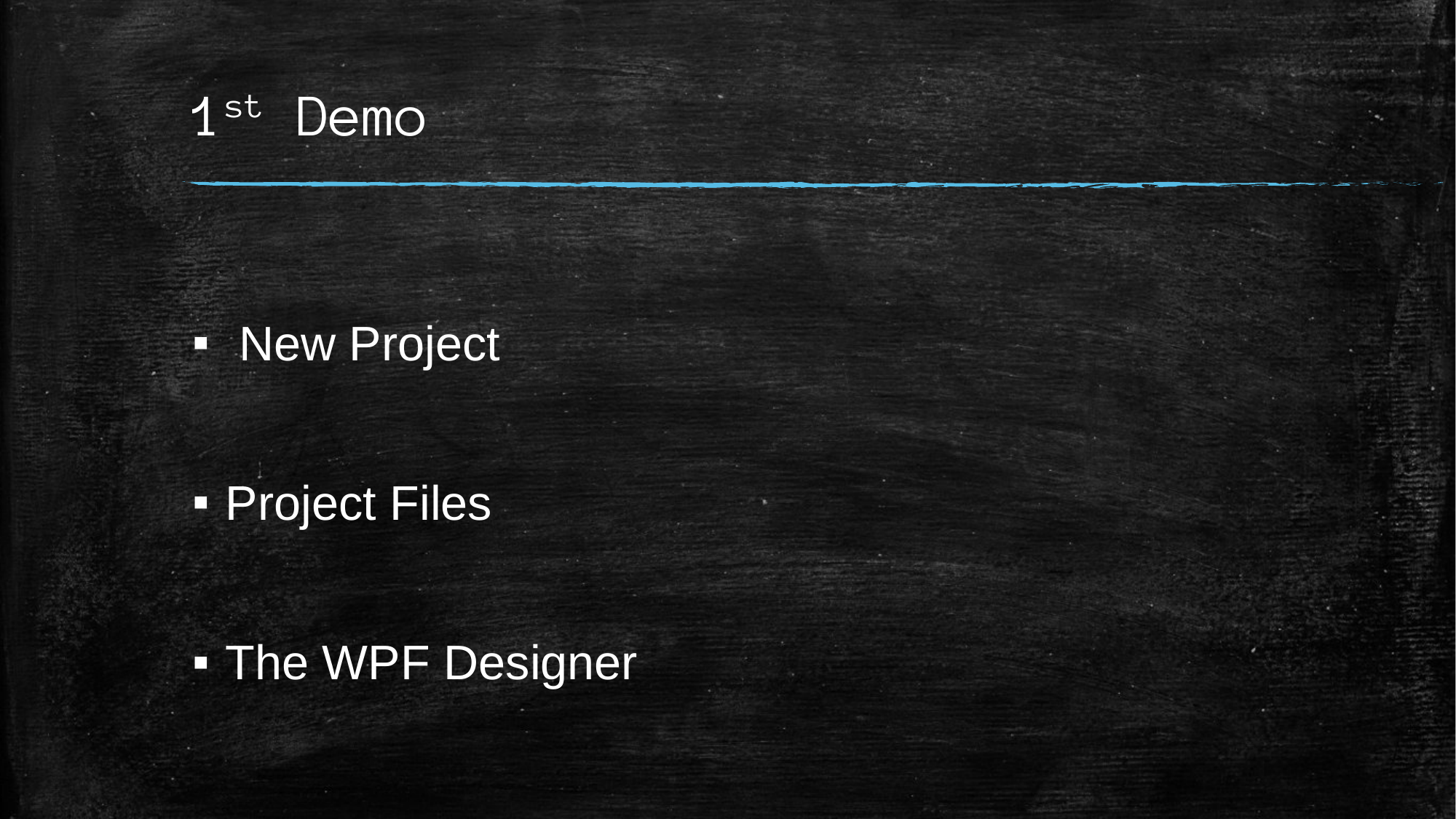

# 1st Demo

 New Project

Project Files

The WPF Designer